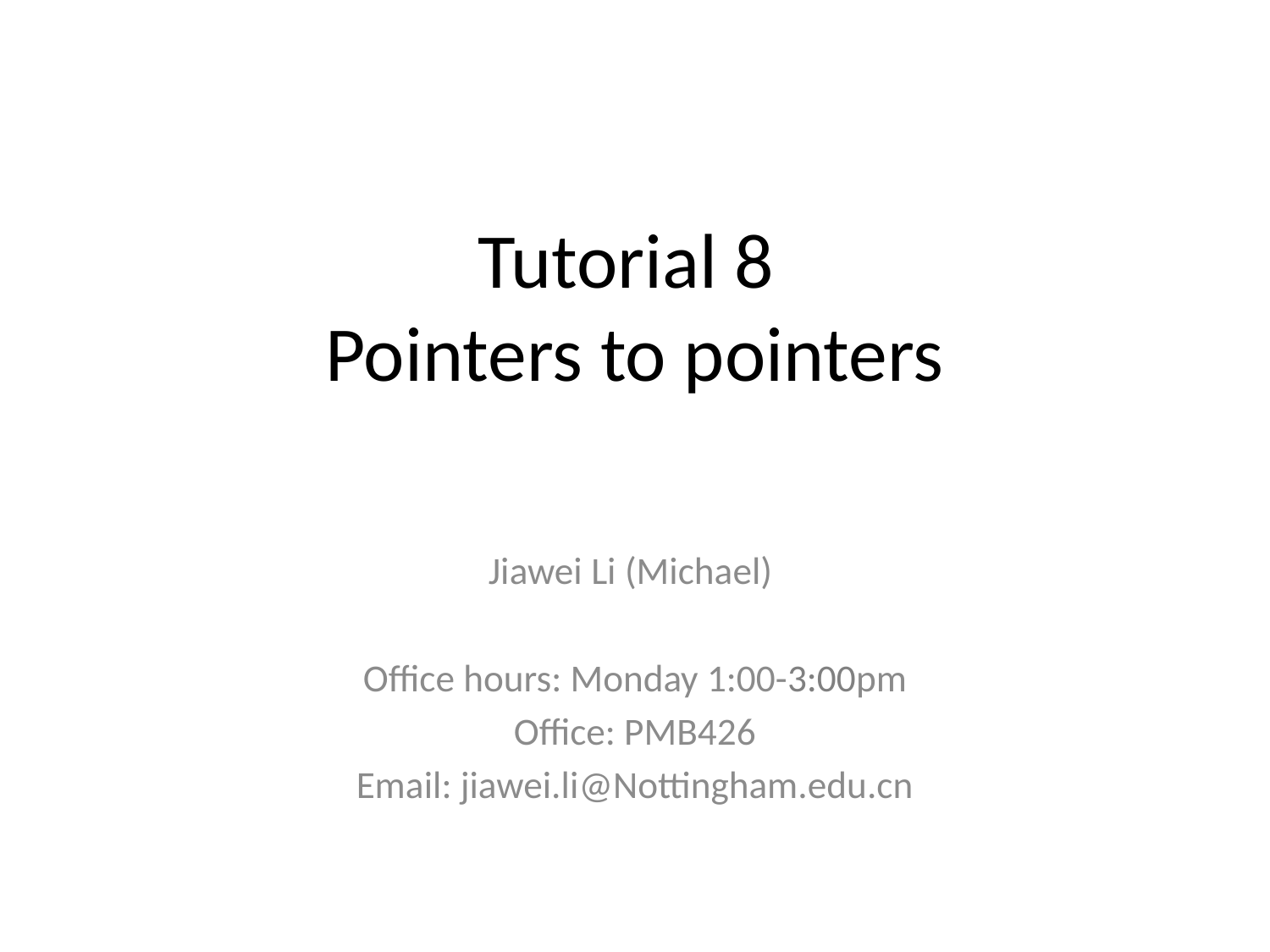

# Tutorial 8 Pointers to pointers
Jiawei Li (Michael)

Office hours: Monday 1:00-3:00pm
Office: PMB426
Email: jiawei.li@Nottingham.edu.cn